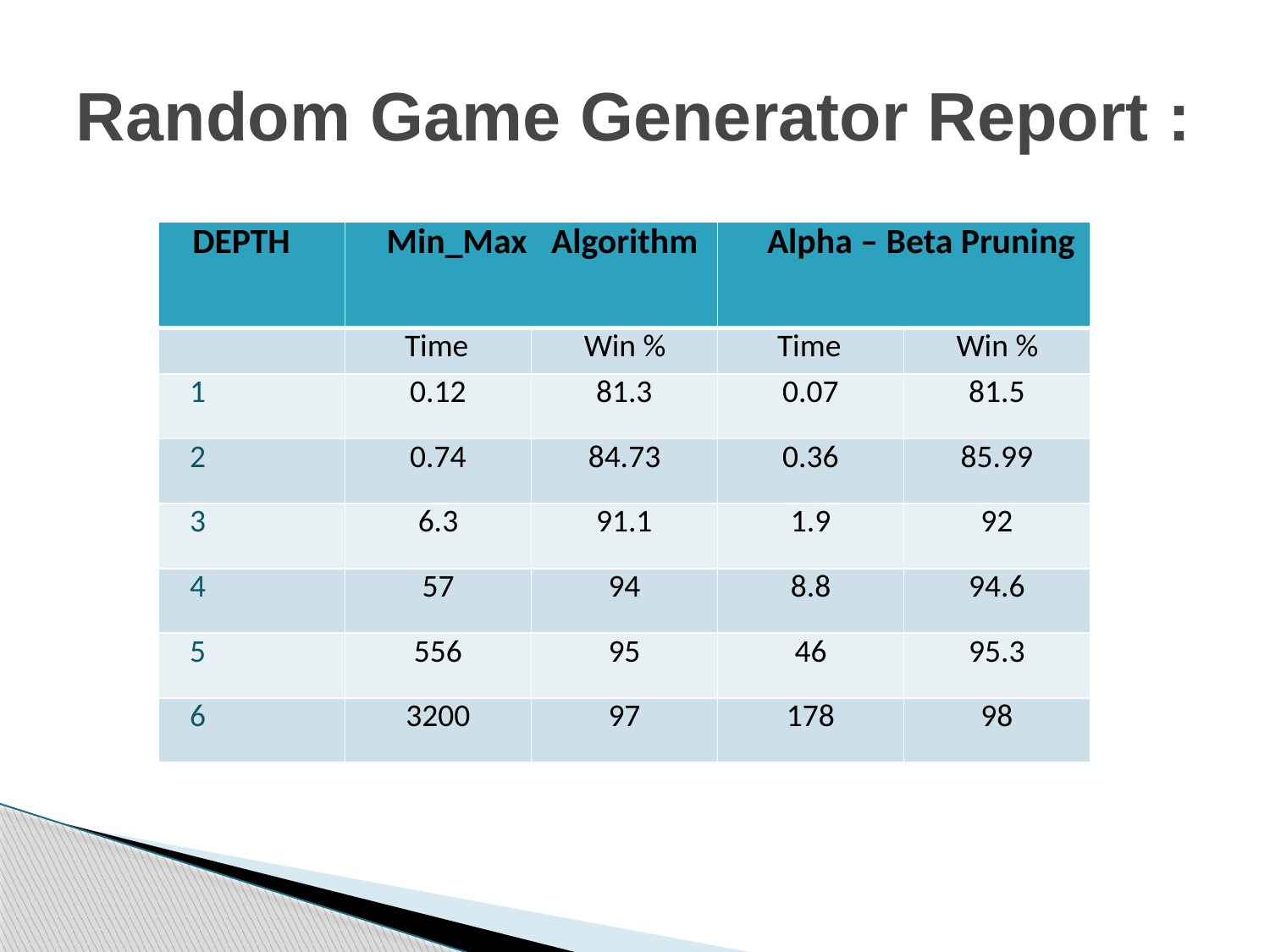

# Random Game Generator Report :
| DEPTH | Min\_Max Algorithm |  | Alpha – Beta Pruning |  |
| --- | --- | --- | --- | --- |
|  | Time | Win % | Time | Win % |
| 1 | 0.12 | 81.3 | 0.07 | 81.5 |
| 2 | 0.74 | 84.73 | 0.36 | 85.99 |
| 3 | 6.3 | 91.1 | 1.9 | 92 |
| 4 | 57 | 94 | 8.8 | 94.6 |
| 5 | 556 | 95 | 46 | 95.3 |
| 6 | 3200 | 97 | 178 | 98 |